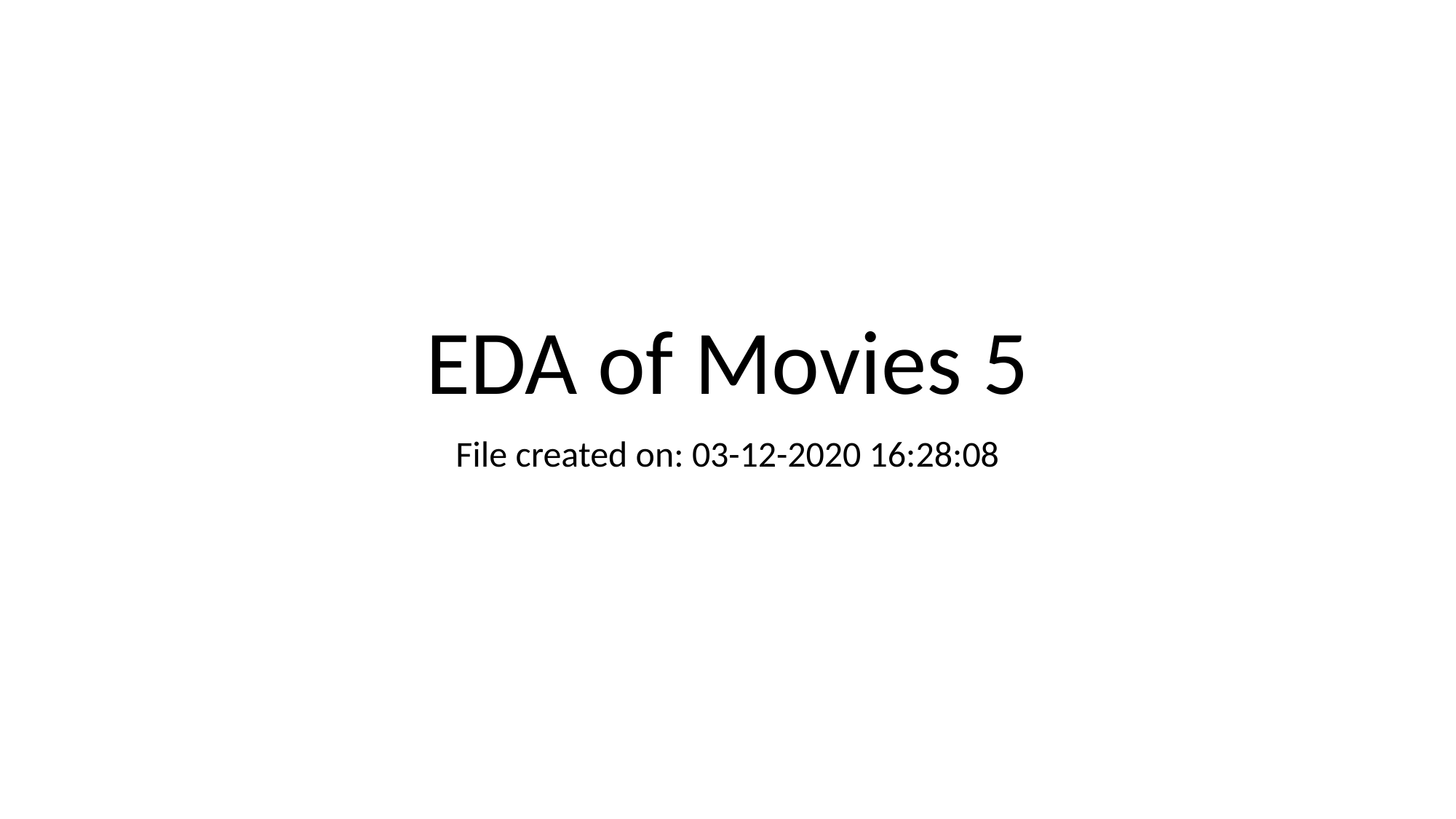

# EDA of Movies 5
File created on: 03-12-2020 16:28:08